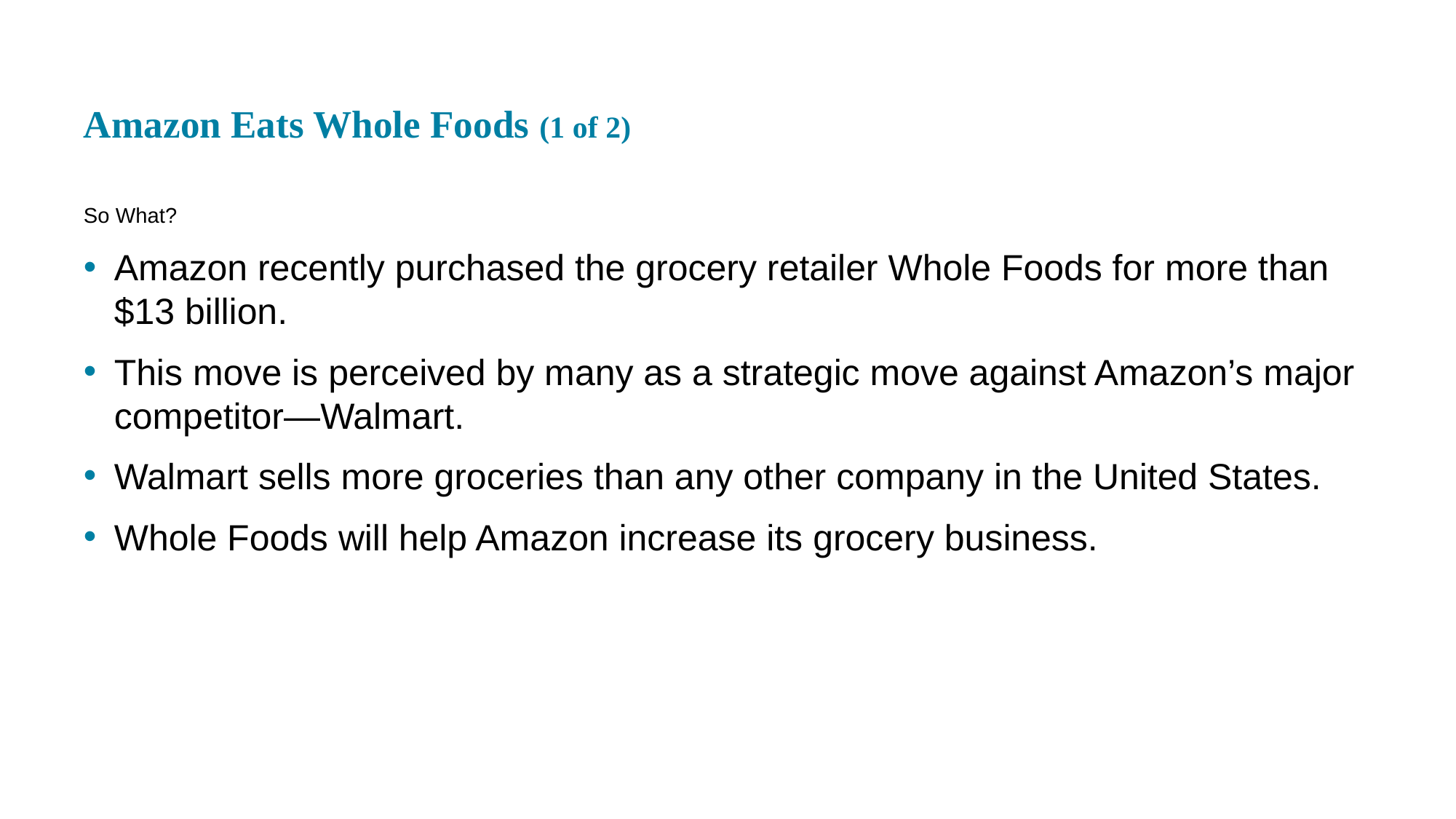

# Amazon Eats Whole Foods (1 of 2)
So What?
Amazon recently purchased the grocery retailer Whole Foods for more than $13 billion.
This move is perceived by many as a strategic move against Amazon’s major competitor—Walmart.
Walmart sells more groceries than any other company in the United States.
Whole Foods will help Amazon increase its grocery business.